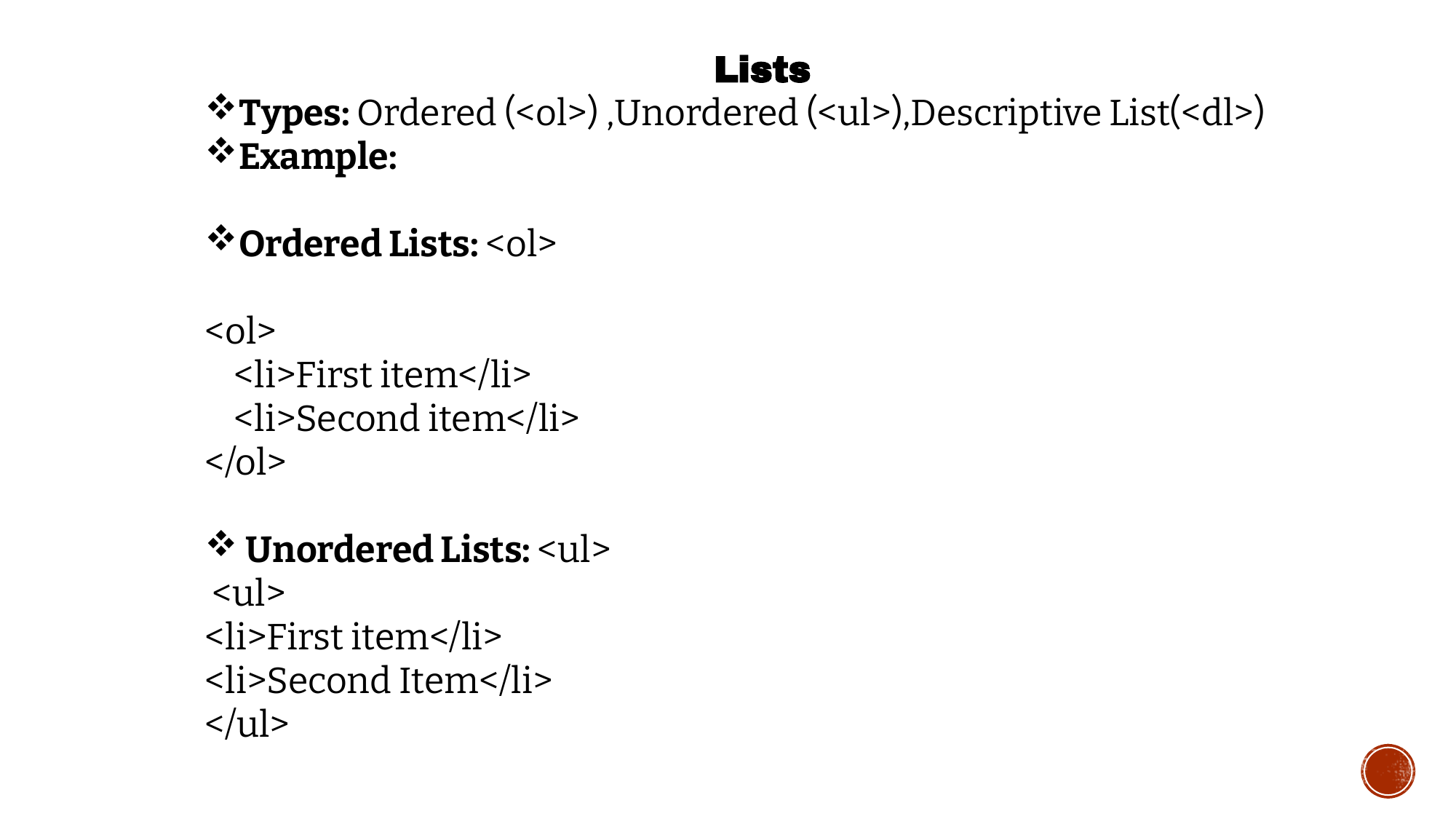

Lists
Types: Ordered (<ol>) ,Unordered (<ul>),Descriptive List(<dl>)
Example:

Ordered Lists: <ol>

<ol>
    <li>First item</li>
    <li>Second item</li>
</ol>

Unordered Lists: <ul>
 <ul>
<li>First item</li>
<li>Second Item</li>
</ul>